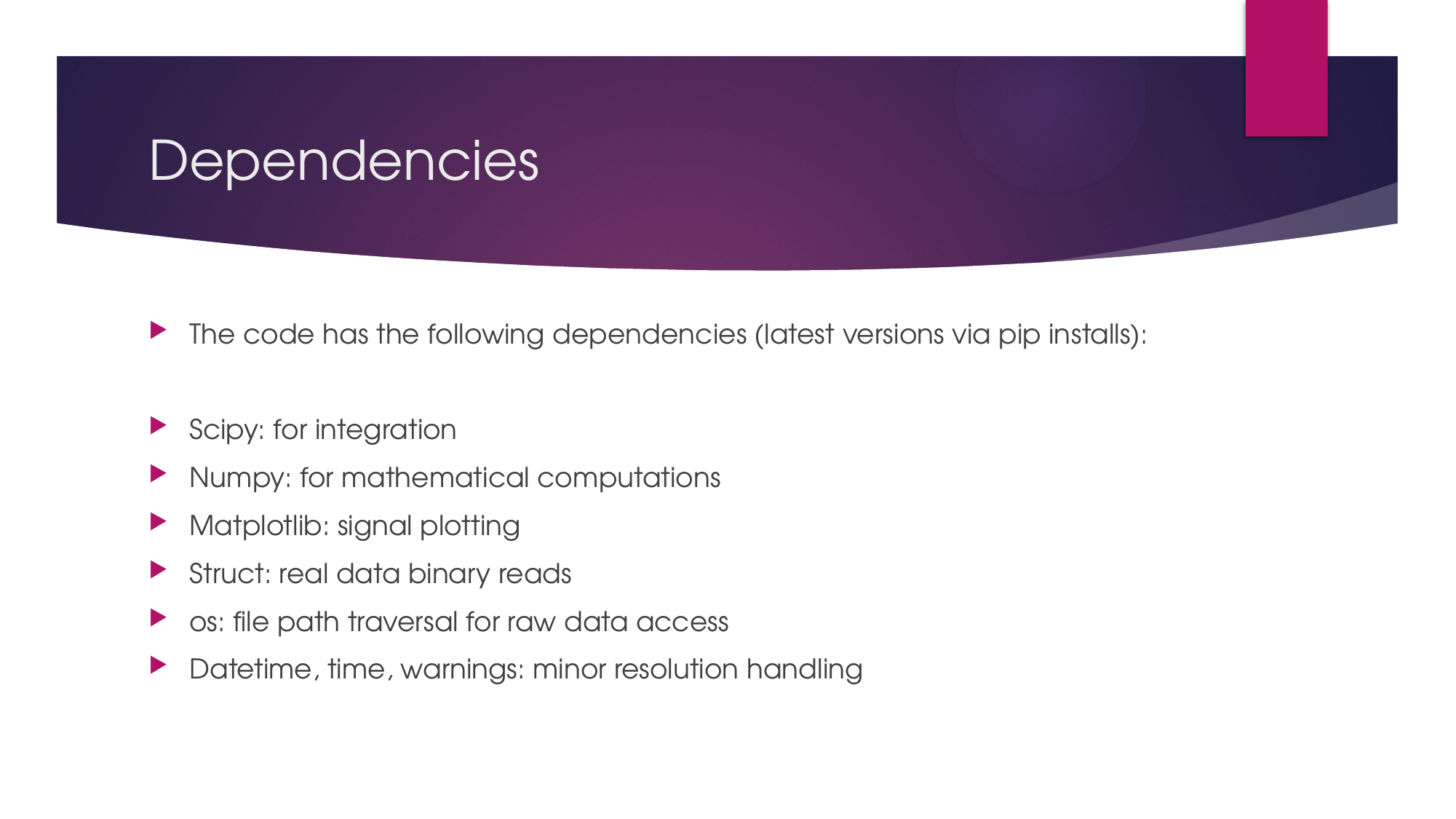

# Dependencies
The code has the following dependencies (latest versions via pip installs):

Scipy: for integration
Numpy: for mathematical computations
Matplotlib: signal plotting
Struct: real data binary reads
os: file path traversal for raw data access
Datetime, time, warnings: minor resolution handling